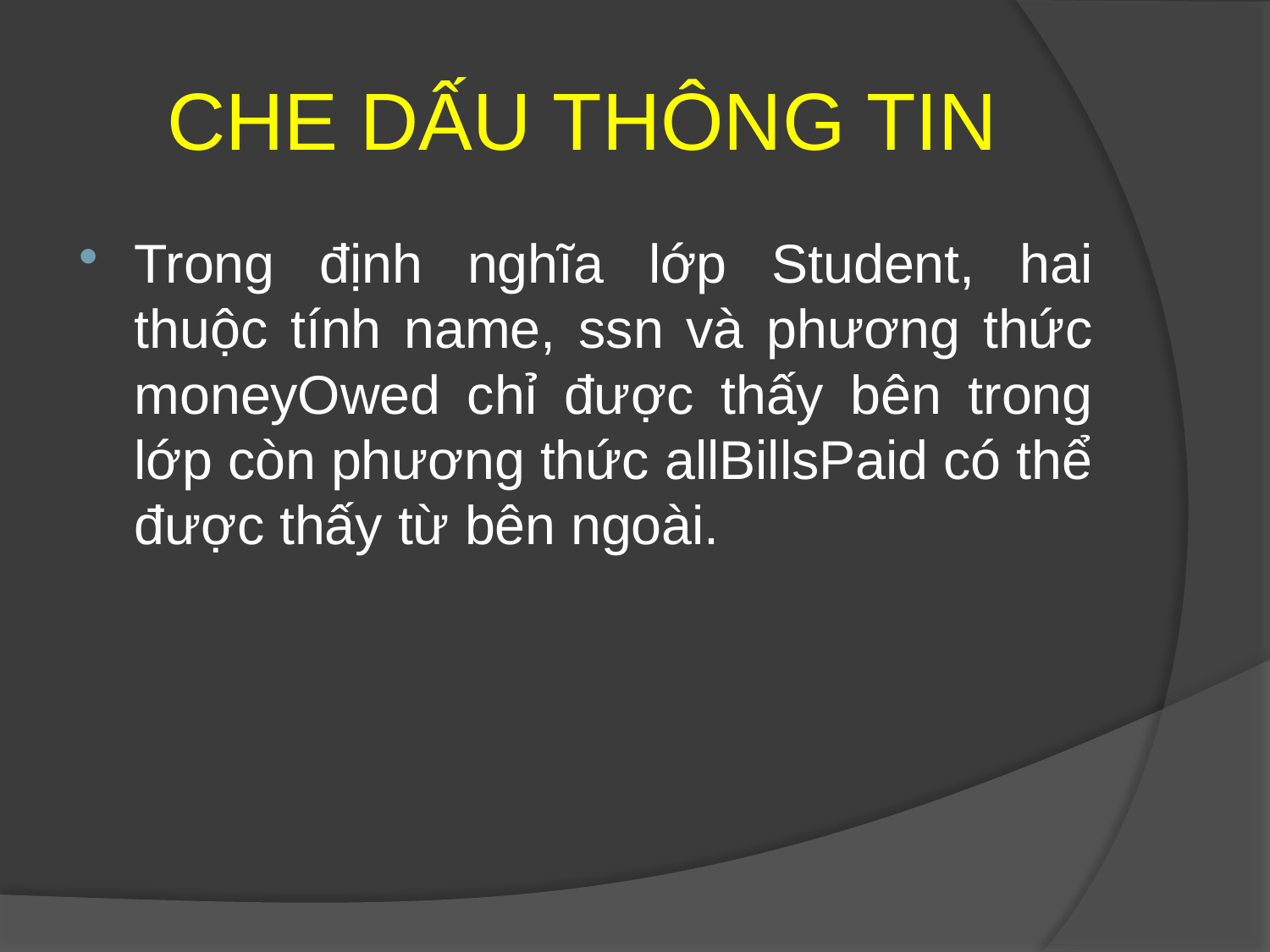

# CHE DẤU THÔNG TIN
Trong định nghĩa lớp Student, hai thuộc tính name, ssn và phương thức moneyOwed chỉ được thấy bên trong lớp còn phương thức allBillsPaid có thể được thấy từ bên ngoài.